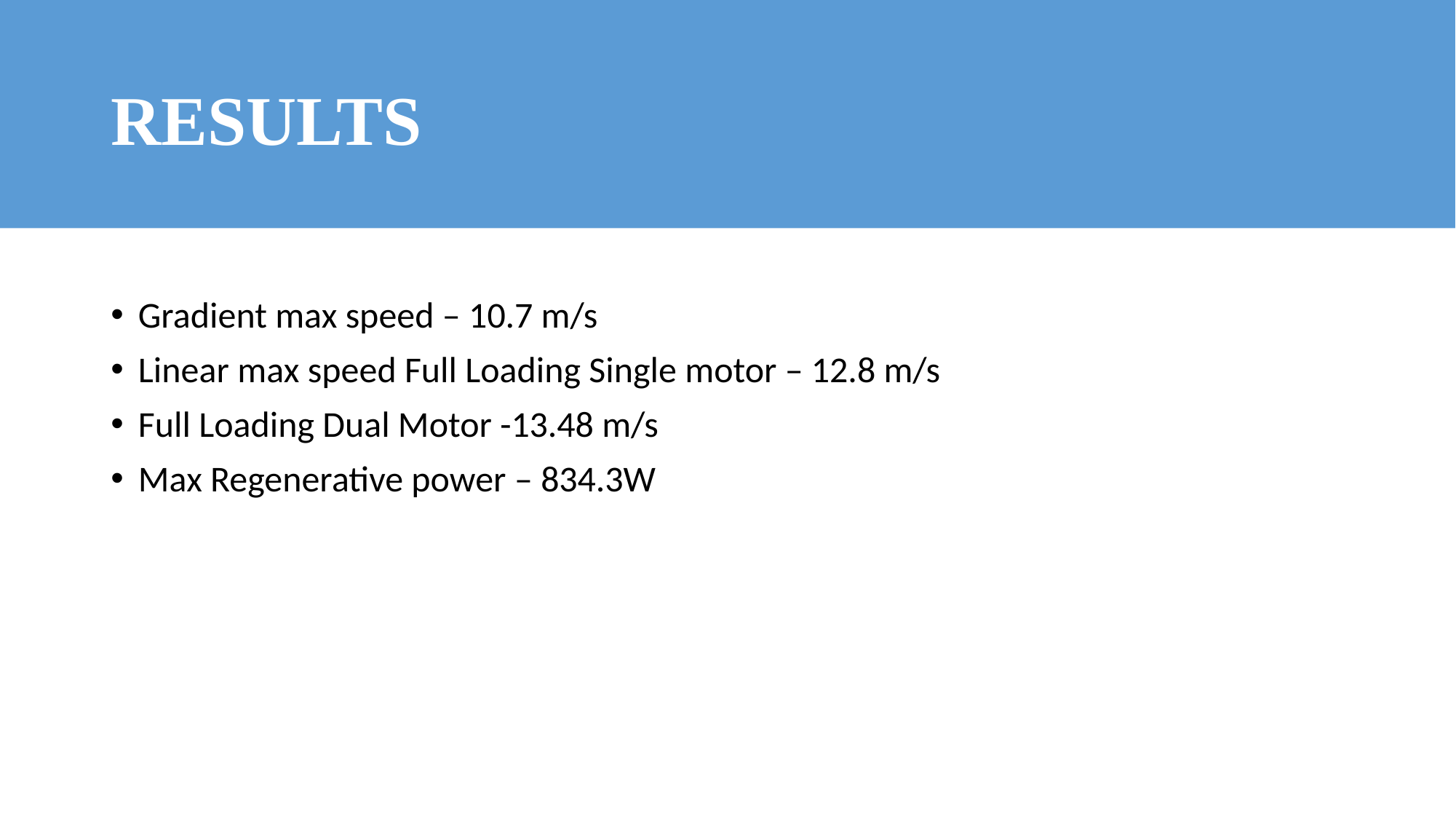

# RESULTS

Gradient max speed – 10.7 m/s
Linear max speed Full Loading Single motor – 12.8 m/s
Full Loading Dual Motor -13.48 m/s
Max Regenerative power – 834.3W